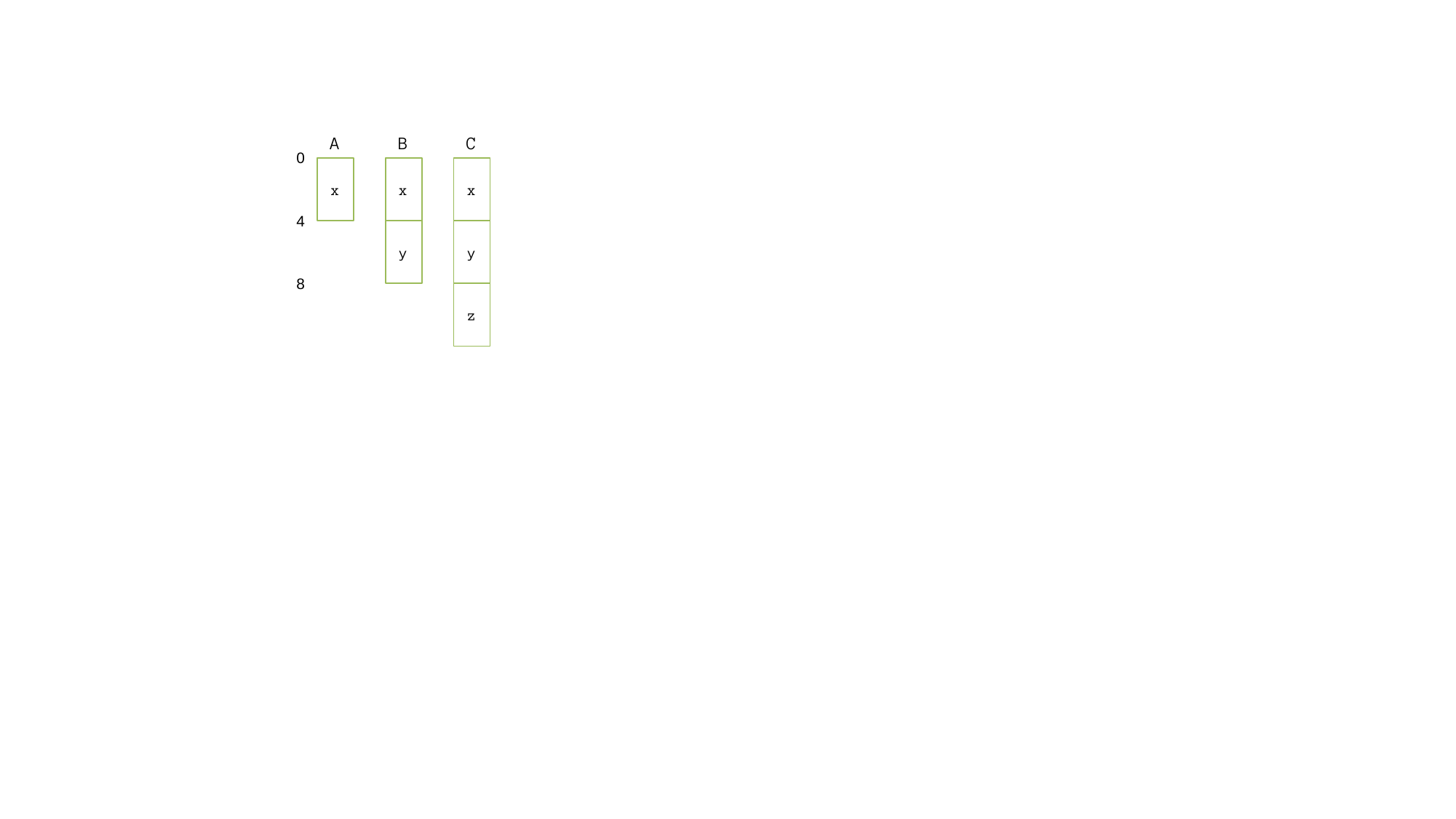

A
B
C
0
x
x
x
4
y
y
8
z